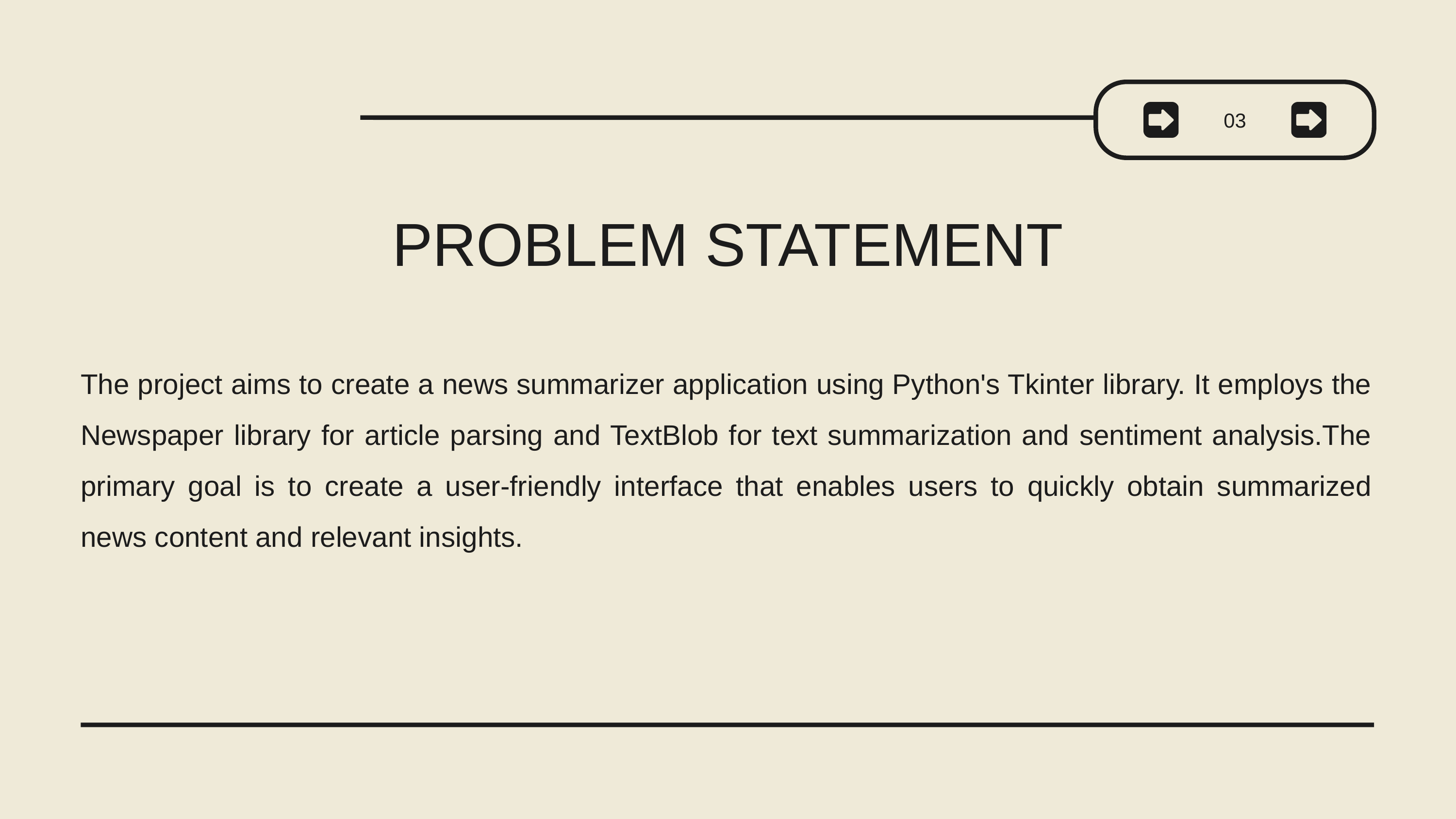

03

PROBLEM STATEMENT
The project aims to create a news summarizer application using Python's Tkinter library. It employs the Newspaper library for article parsing and TextBlob for text summarization and sentiment analysis.The primary goal is to create a user-friendly interface that enables users to quickly obtain summarized news content and relevant insights.